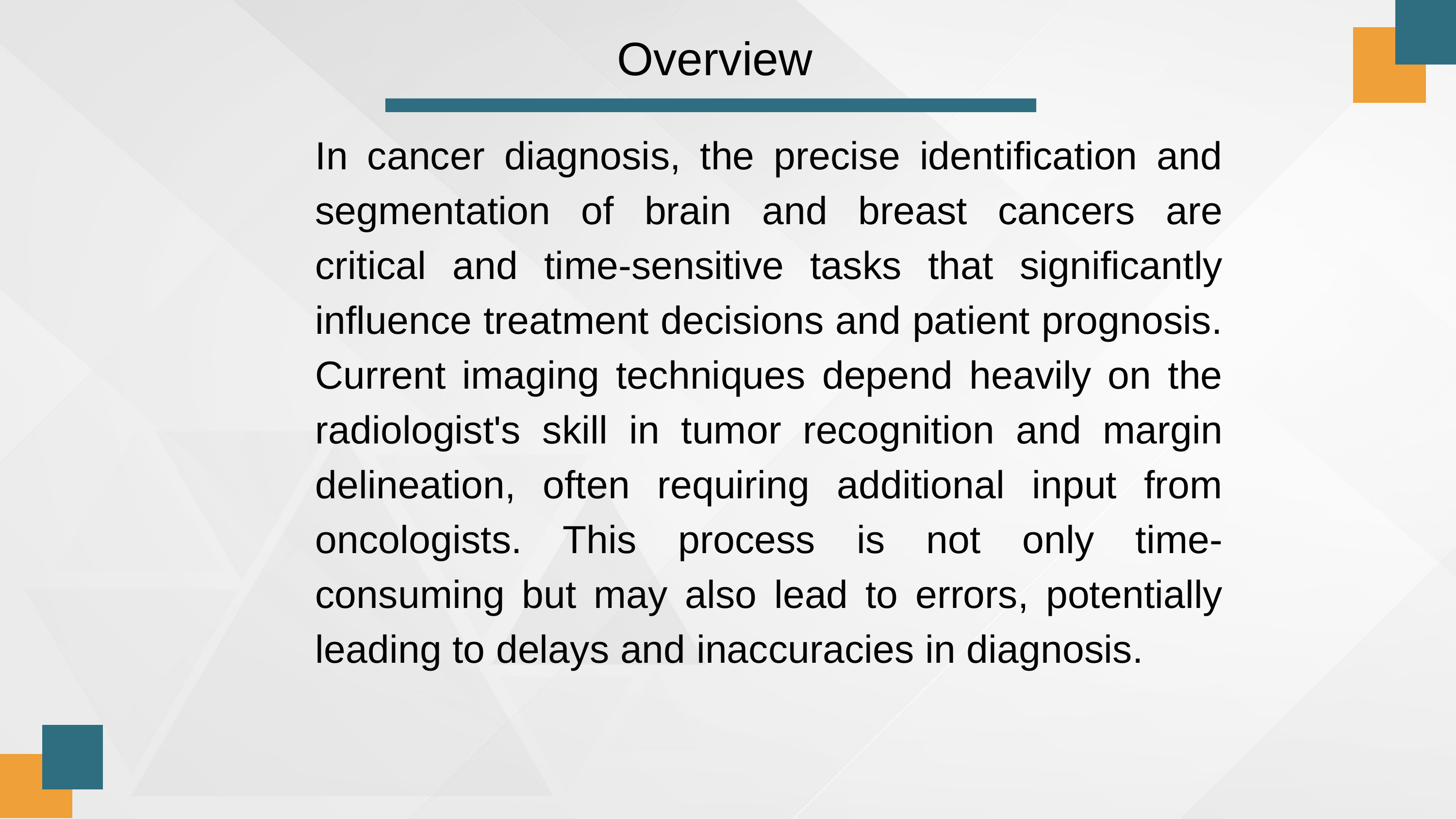

Overview

In cancer diagnosis, the precise identification and segmentation of brain and breast cancers are critical and time-sensitive tasks that significantly influence treatment decisions and patient prognosis. Current imaging techniques depend heavily on the radiologist's skill in tumor recognition and margin delineation, often requiring additional input from oncologists. This process is not only time-consuming but may also lead to errors, potentially leading to delays and inaccuracies in diagnosis.